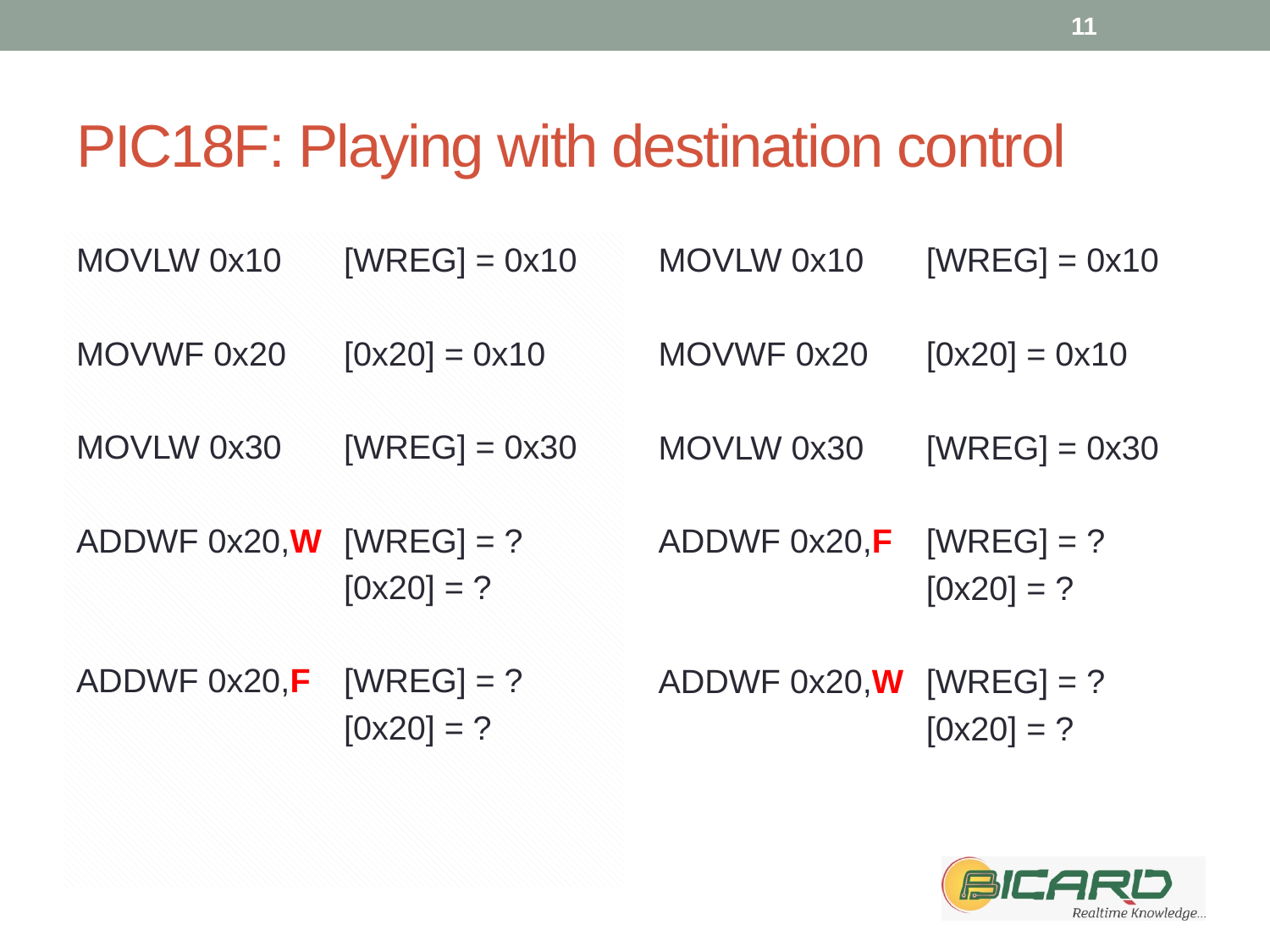

11
# PIC18F: Playing with destination control
MOVLW 0x10

MOVWF 0x20

MOVLW 0x30

ADDWF 0x20,W

ADDWF 0x20,F

[WREG] = 0x10

[0x20] = 0x10

[WREG] = 0x30

[WREG] = ?
[0x20] = ?

[WREG] = ?
[0x20] = ?
MOVLW 0x10

MOVWF 0x20

MOVLW 0x30

ADDWF 0x20,F

ADDWF 0x20,W

[WREG] = 0x10

[0x20] = 0x10

[WREG] = 0x30

[WREG] = ?
[0x20] = ?

[WREG] = ?
[0x20] = ?